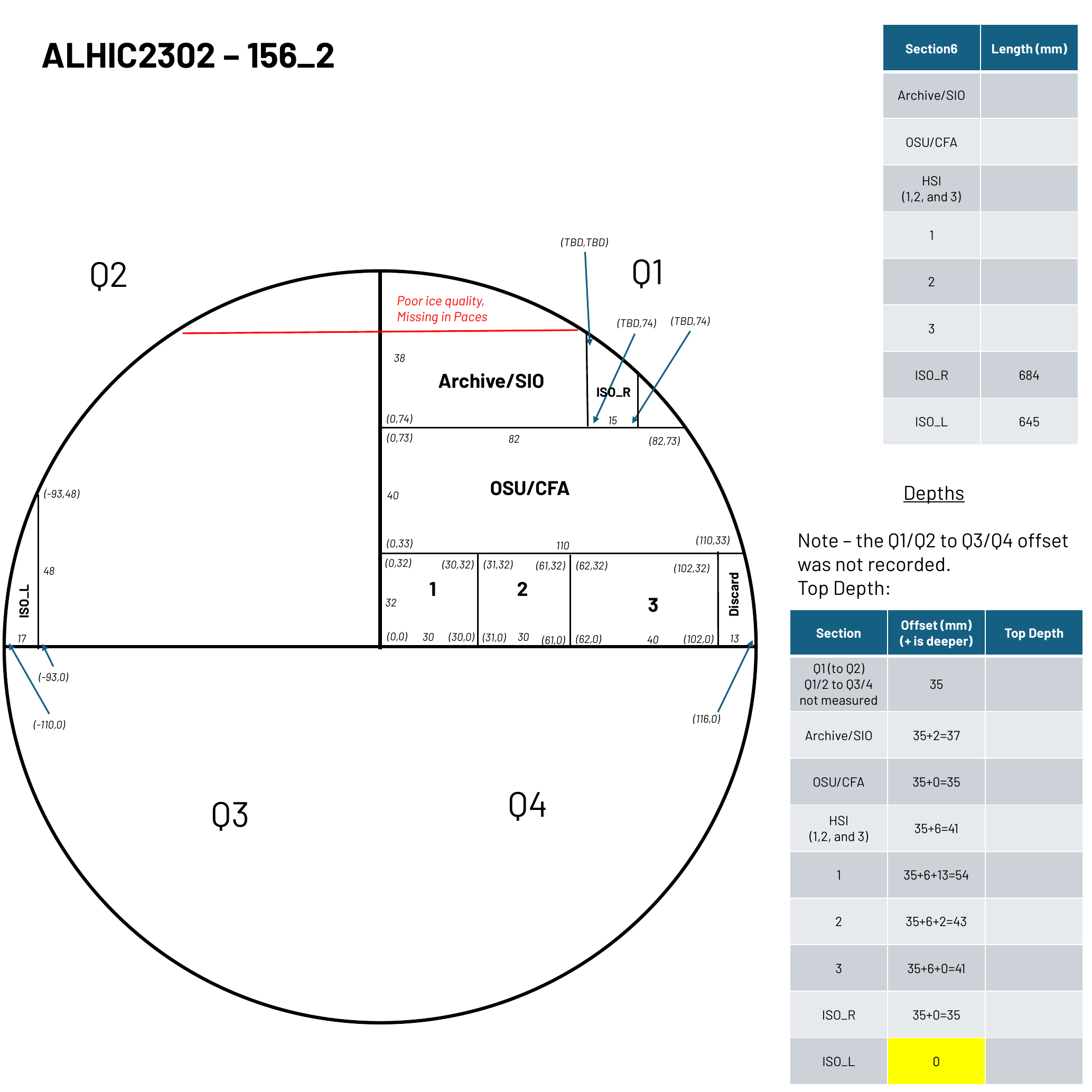

| Section6 | Length (mm) |
| --- | --- |
| Archive/SIO |  |
| OSU/CFA |  |
| HSI (1,2, and 3) |  |
| 1 |  |
| 2 |  |
| 3 |  |
| ISO\_R | 684 |
| ISO\_L | 645 |
ALHIC2302 – 156_2

(TBD,TBD)
Q1
Q2

Poor ice quality, Missing in Paces
(TBD,74)
(TBD,74)
38
Archive/SIO
ISO_R
(0,74)
15
(0,73)
82
(82,73)
OSU/CFA
Depths

Note – the Q1/Q2 to Q3/Q4 offset was not recorded.
Top Depth:
(-93,48)
40
(110,33)
(0,33)
110
(0,32)
(31,32)
(30,32)
(61,32)
(62,32)
(102,32)
48
1
2
Discard
3
ISO_L
32
| Section | Offset (mm) (+ is deeper) | Top Depth |
| --- | --- | --- |
| Q1 (to Q2) Q1/2 to Q3/4 not measured | 35 |  |
| Archive/SIO | 35+2=37 |  |
| OSU/CFA | 35+0=35 |  |
| HSI (1,2, and 3) | 35+6=41 |  |
| 1 | 35+6+13=54 |  |
| 2 | 35+6+2=43 |  |
| 3 | 35+6+0=41 |  |
| ISO\_R | 35+0=35 |  |
| ISO\_L | 0 |  |
(0,0)
30
30
(30,0)
(31,0)
17
13
(62,0)
(102,0)
40
(61,0)
(-93,0)
(116,0)
(-110,0)
Q4
Q3